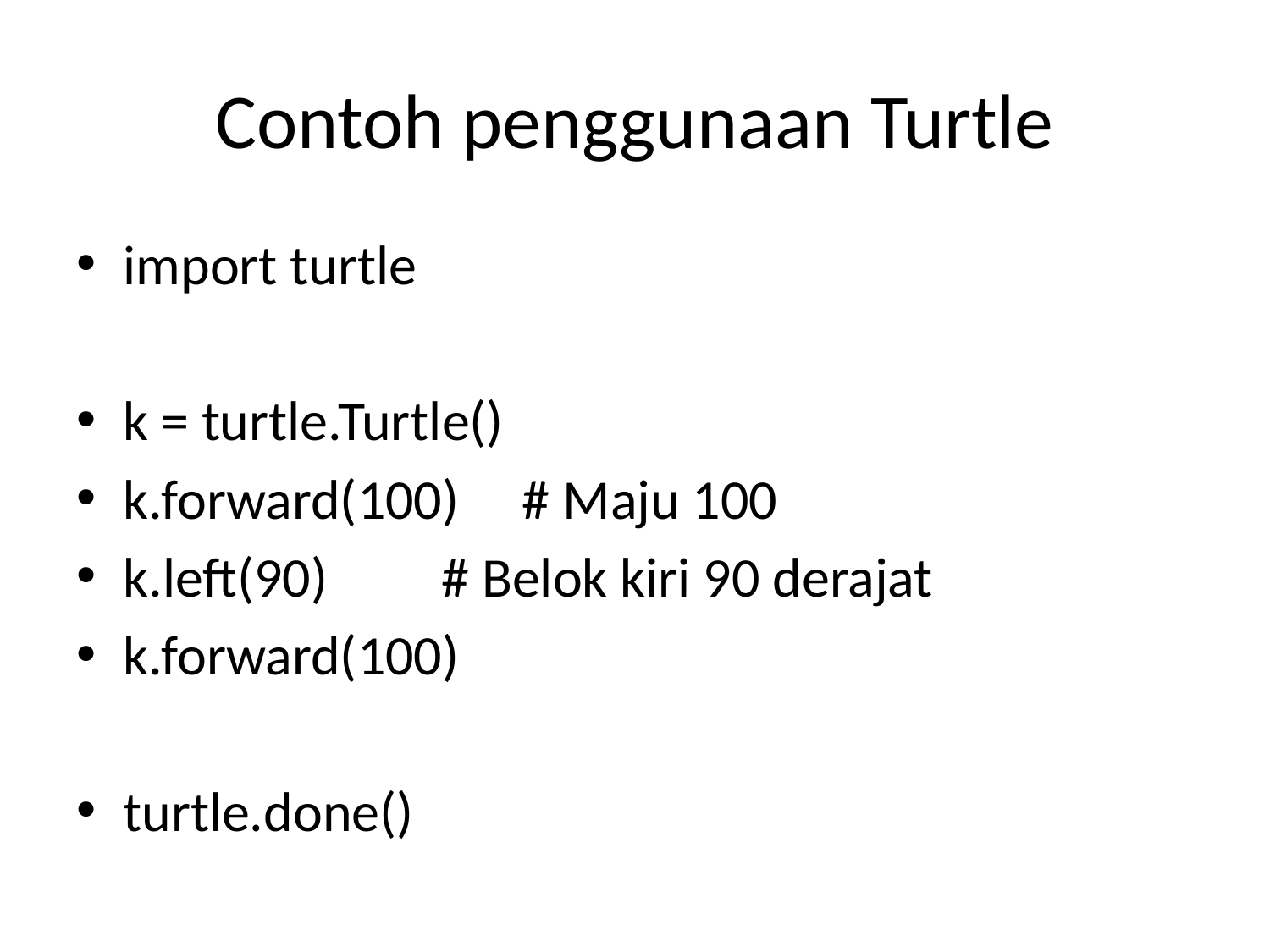

# Contoh penggunaan Turtle
import turtle

k = turtle.Turtle()
k.forward(100)     # Maju 100
k.left(90)         # Belok kiri 90 derajat
k.forward(100)

turtle.done()